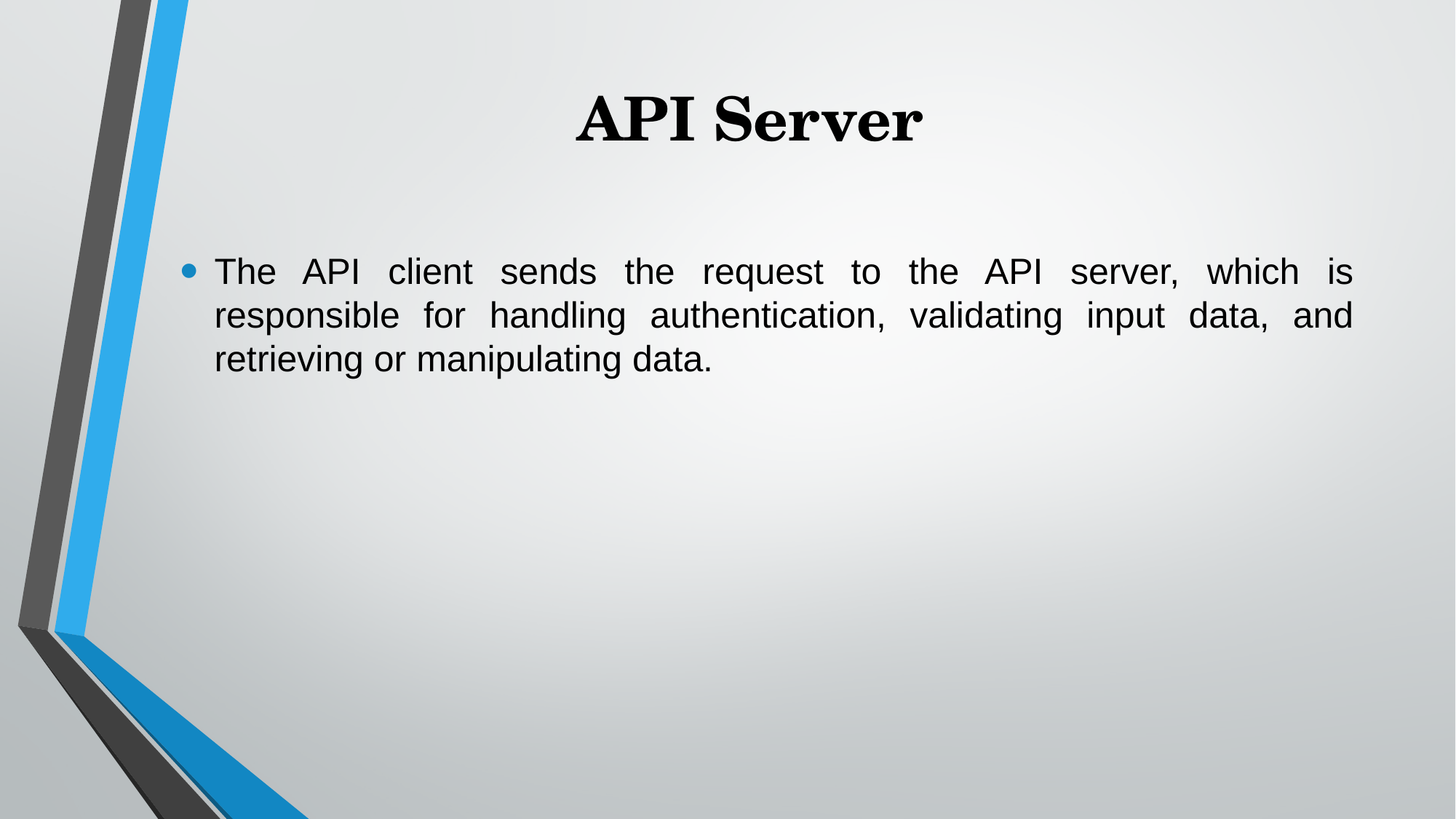

# API Server
The API client sends the request to the API server, which is responsible for handling authentication, validating input data, and retrieving or manipulating data.